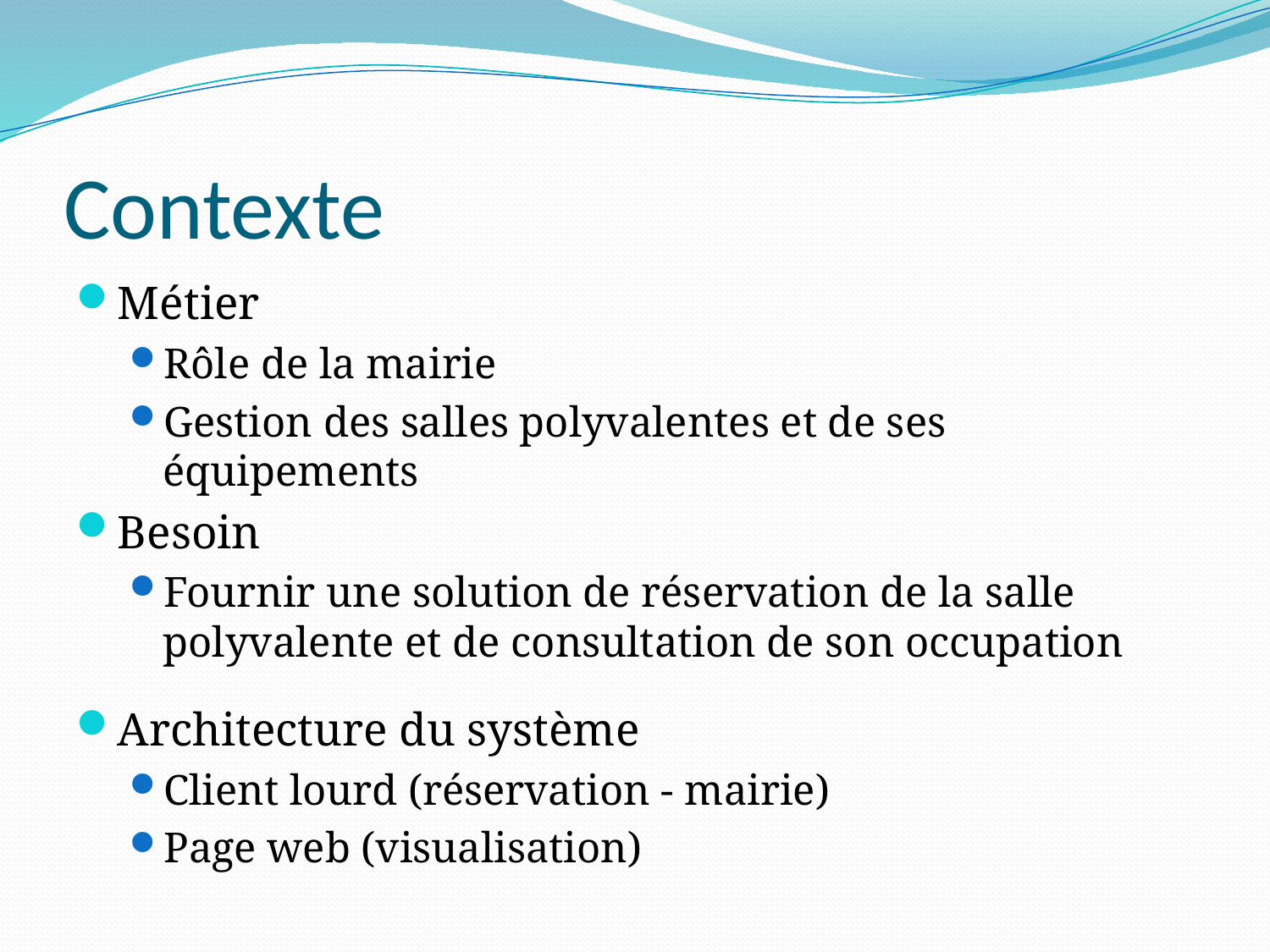

# Contexte
Métier
Rôle de la mairie
Gestion des salles polyvalentes et de ses équipements
Besoin
Fournir une solution de réservation de la salle polyvalente et de consultation de son occupation
Architecture du système
Client lourd (réservation - mairie)
Page web (visualisation)